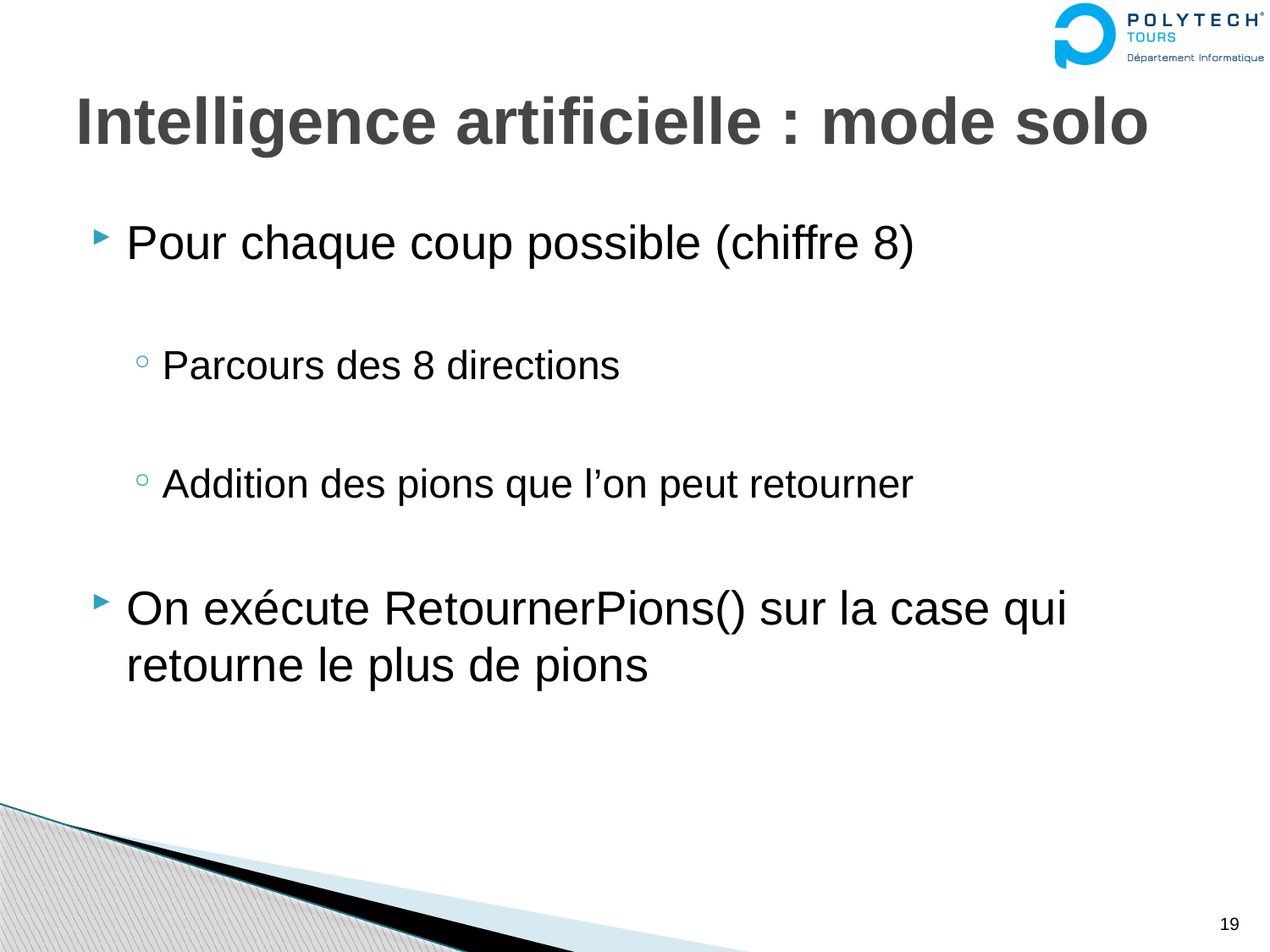

# Intelligence artificielle : mode solo
Pour chaque coup possible (chiffre 8)

Parcours des 8 directions

Addition des pions que l’on peut retourner

On exécute RetournerPions() sur la case qui retourne le plus de pions

19